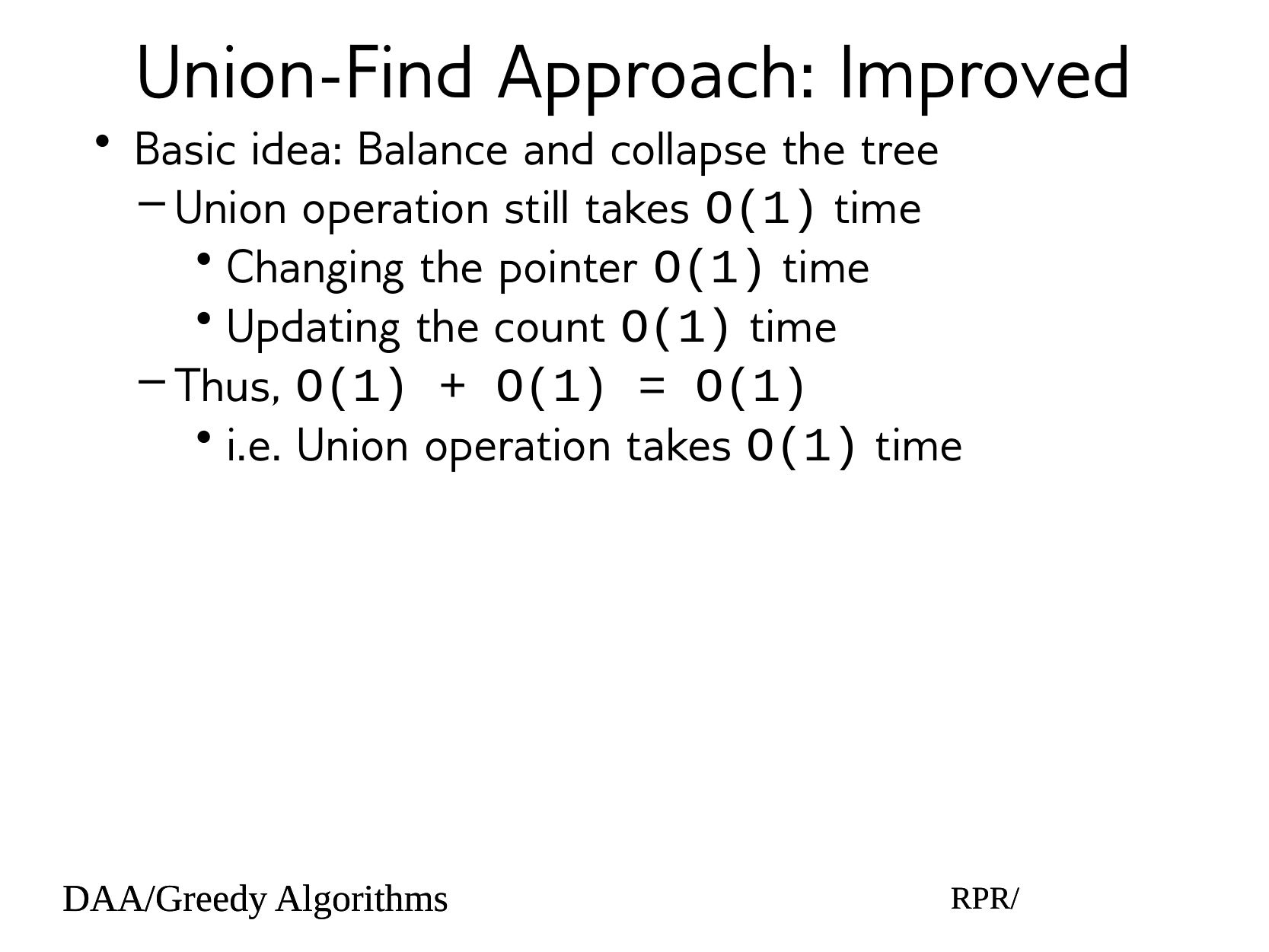

# Union-Find Approach: Improved
Basic idea: Balance and collapse the tree
Union operation still takes O(1) time
Changing the pointer O(1) time
Updating the count O(1) time
Thus, O(1) + O(1) = O(1)
i.e. Union operation takes O(1) time
DAA/Greedy Algorithms
RPR/
15